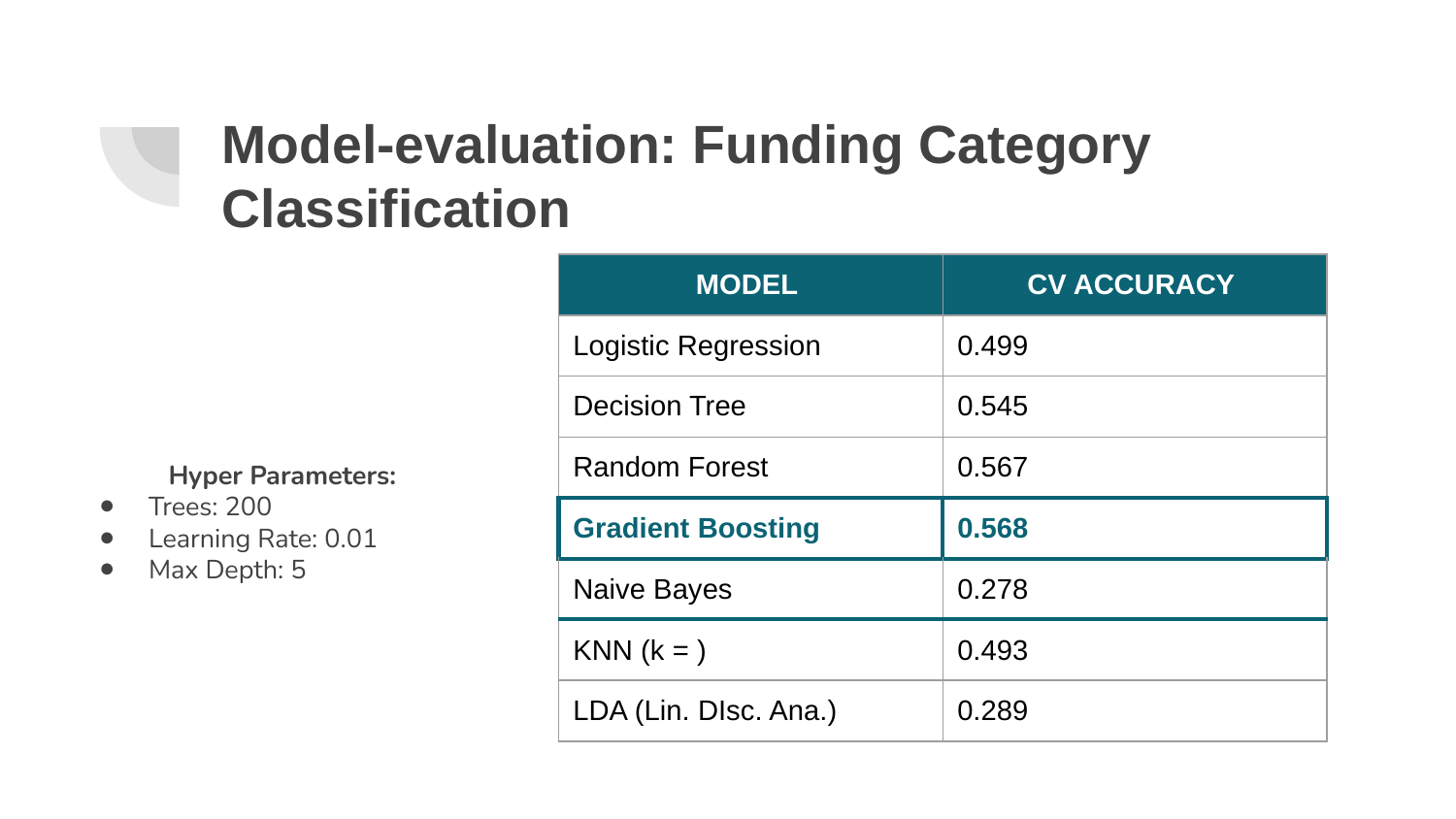

# Model-evaluation: Funding Category Classification
| MODEL | CV ACCURACY |
| --- | --- |
| Logistic Regression | 0.499 |
| Decision Tree | 0.545 |
| Random Forest | 0.567 |
| Gradient Boosting | 0.568 |
| Naive Bayes | 0.278 |
| KNN (k = ) | 0.493 |
| LDA (Lin. DIsc. Ana.) | 0.289 |
Hyper Parameters:
Trees: 200
Learning Rate: 0.01
Max Depth: 5